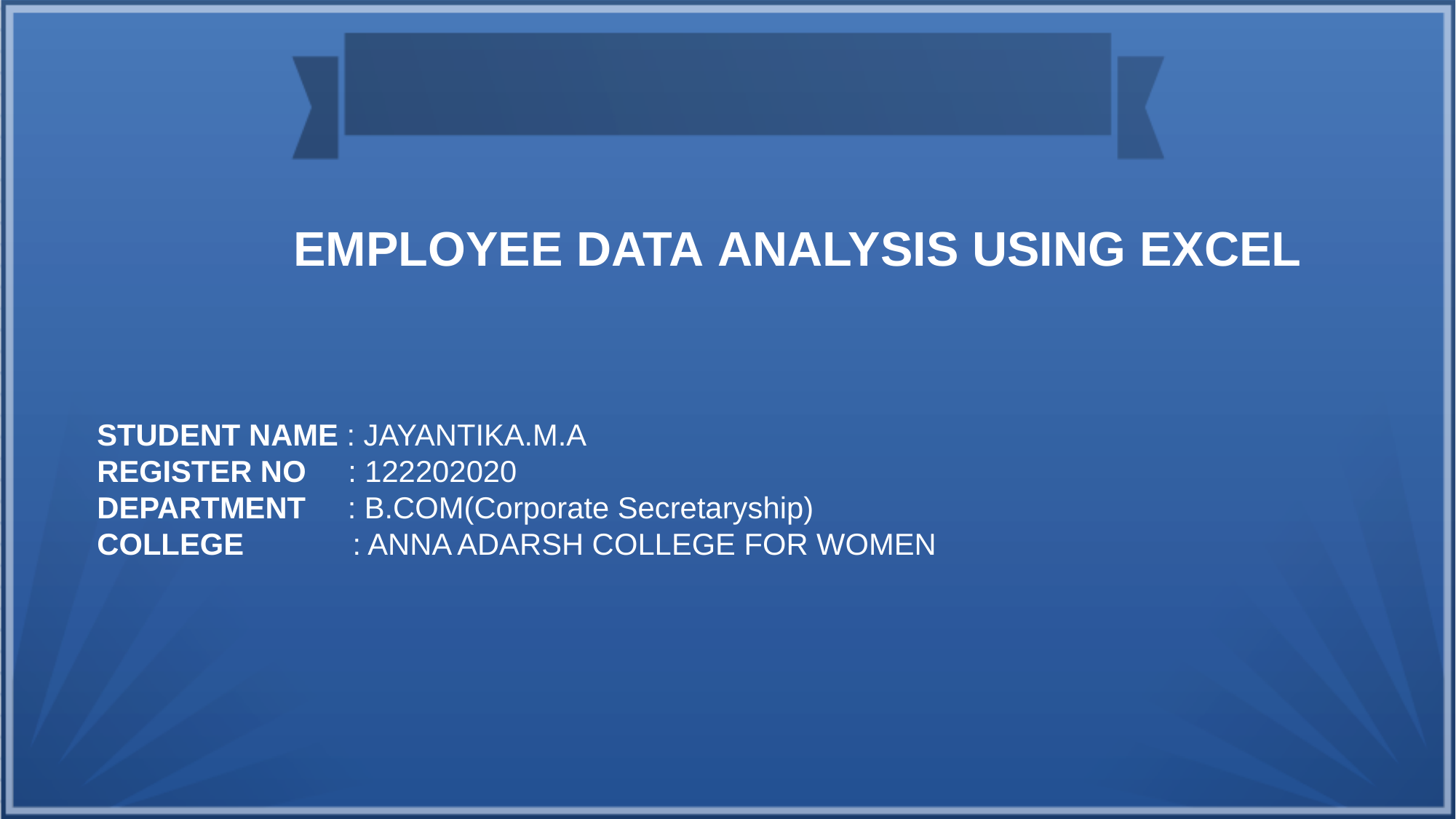

Employee Data Analysis using Excel
STUDENT NAME : JAYANTIKA.M.A
REGISTER NO     : 122202020
DEPARTMENT     : B.COM(Corporate Secretaryship)
COLLEGE             : ANNA ADARSH COLLEGE FOR WOMEN